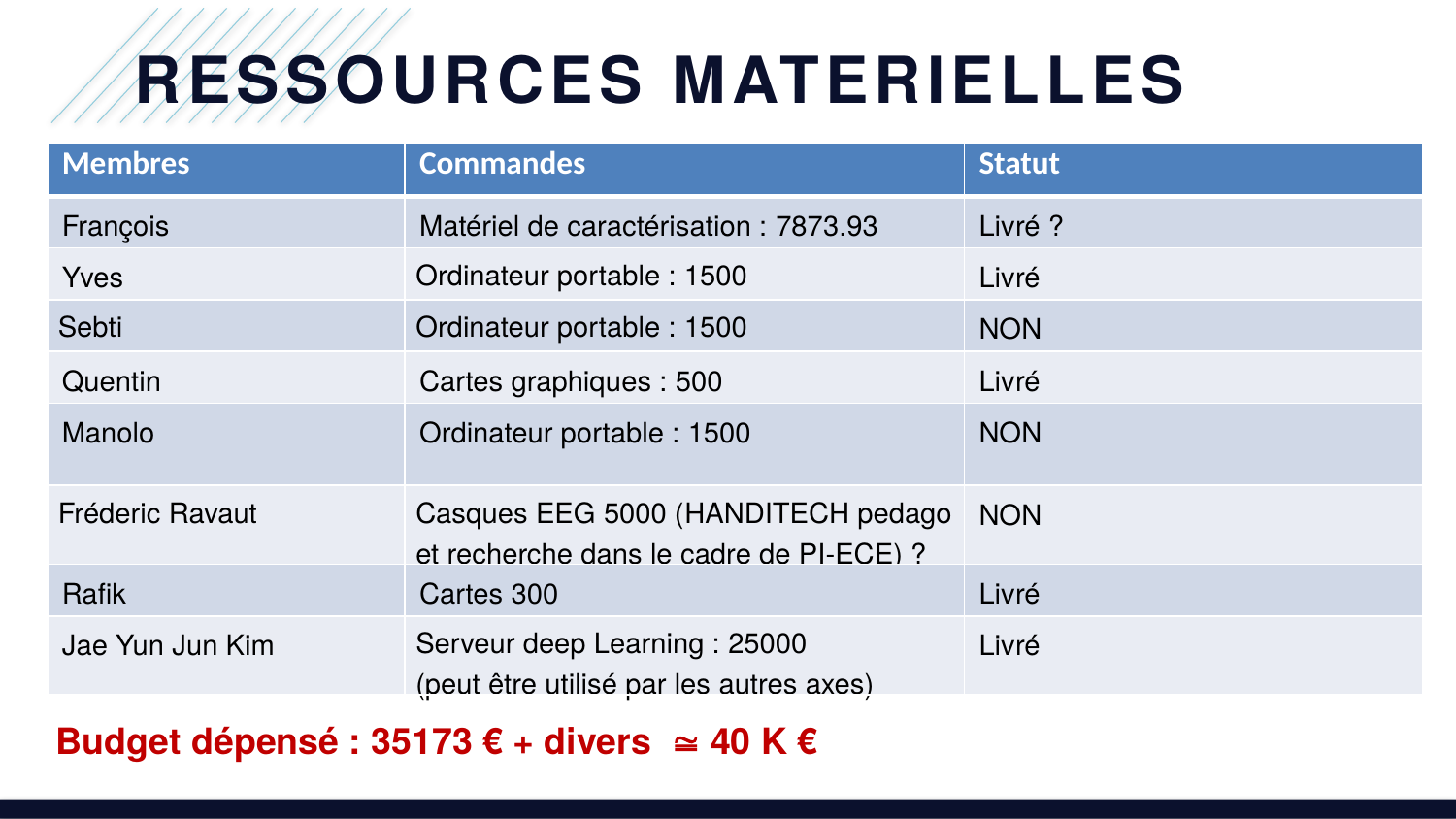

RESSOURCES MATERIELLES
| Membres | Commandes | Statut |
| --- | --- | --- |
| François | Matériel de caractérisation : 7873.93 | Livré ? |
| Yves | Ordinateur portable : 1500 | Livré |
| Sebti | Ordinateur portable : 1500 | NON |
| Quentin | Cartes graphiques : 500 | Livré |
| Manolo | Ordinateur portable : 1500 | NON |
| Fréderic Ravaut | Casques EEG 5000 (HANDITECH pedago et recherche dans le cadre de PI-ECE) ? | NON |
| Rafik | Cartes 300 | Livré |
| Jae Yun Jun Kim | Serveur deep Learning : 25000 (peut être utilisé par les autres axes) | Livré |
Budget dépensé : 35173 € + divers  ≅ 40 K €